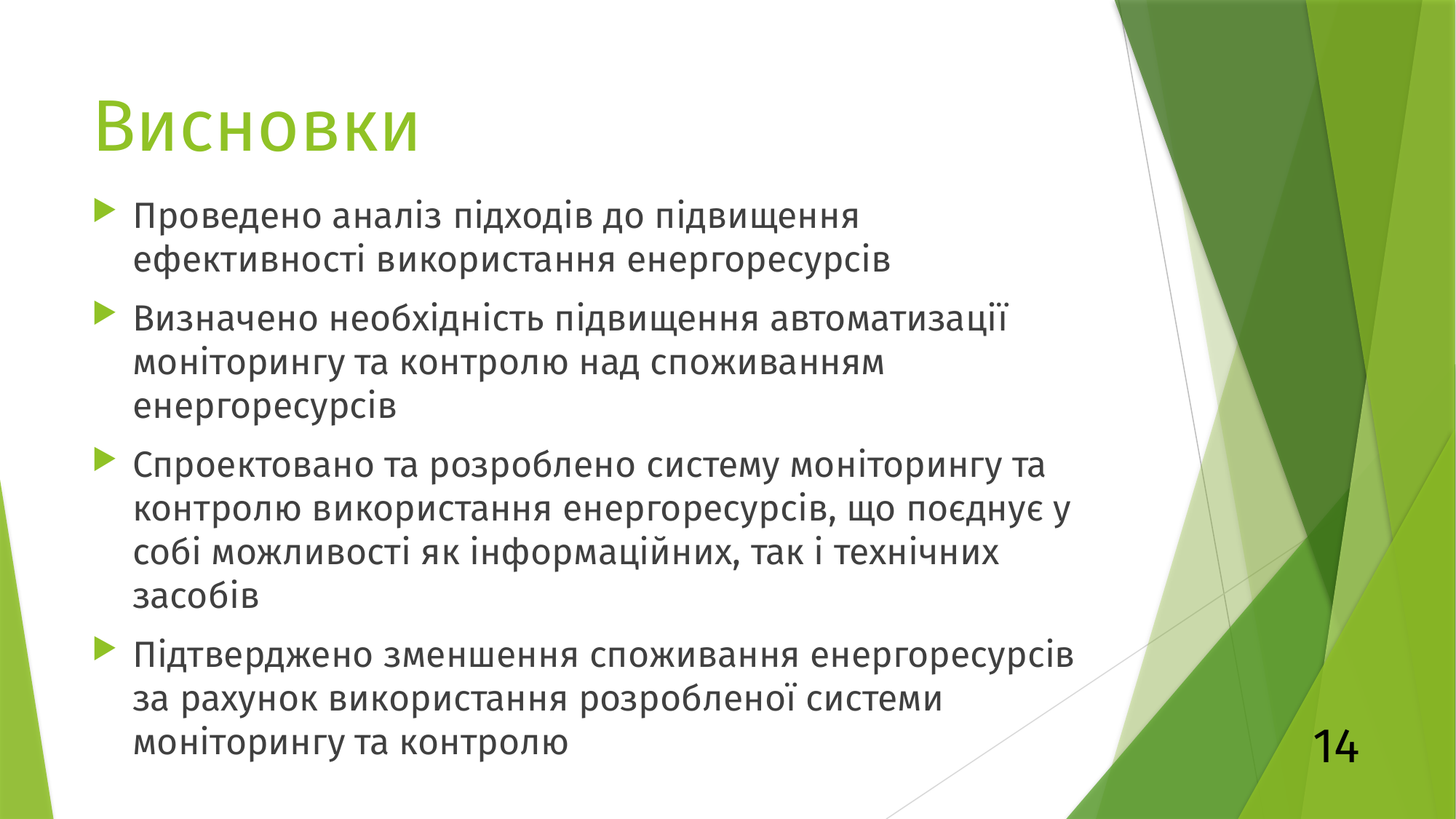

# Висновки
Проведено аналіз підходів до підвищення ефективності використання енергоресурсів
Визначено необхідність підвищення автоматизації моніторингу та контролю над споживанням енергоресурсів
Спроектовано та розроблено систему моніторингу та контролю використання енергоресурсів, що поєднує у собі можливості як інформаційних, так і технічних засобів
Підтверджено зменшення споживання енергоресурсів за рахунок використання розробленої системи моніторингу та контролю
14